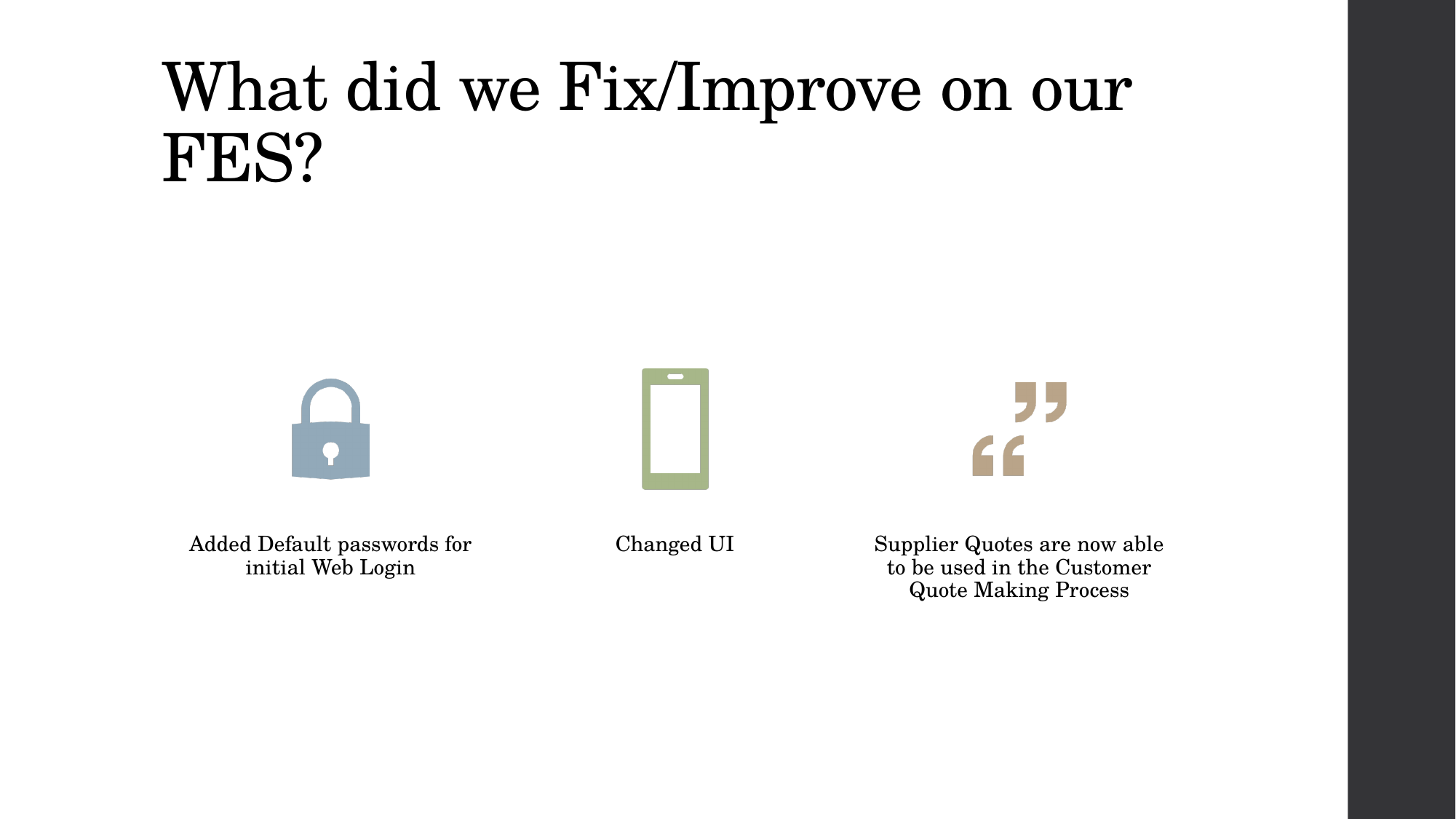

# What did we Fix/Improve on our FES?
Added Default passwords for initial Web Login
Changed UI
Supplier Quotes are now able to be used in the Customer Quote Making Process